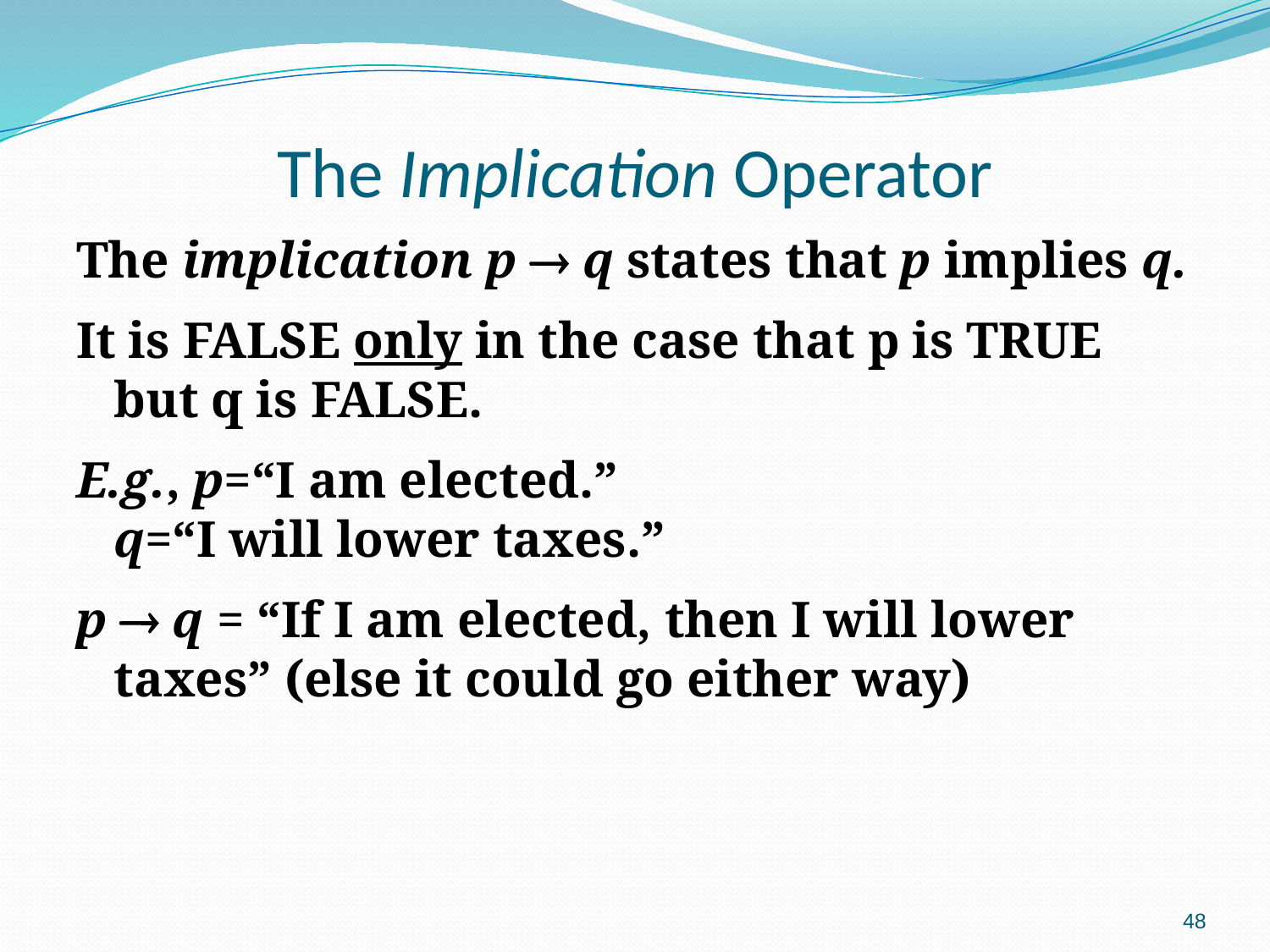

# The Implication Operator
The implication p → q states that p implies q.
It is FALSE only in the case that p is TRUE but q is FALSE.
E.g., p=“I am elected.”
q=“I will lower taxes.”
p → q = “If I am elected, then I will lower taxes” (else it could go either way)
48